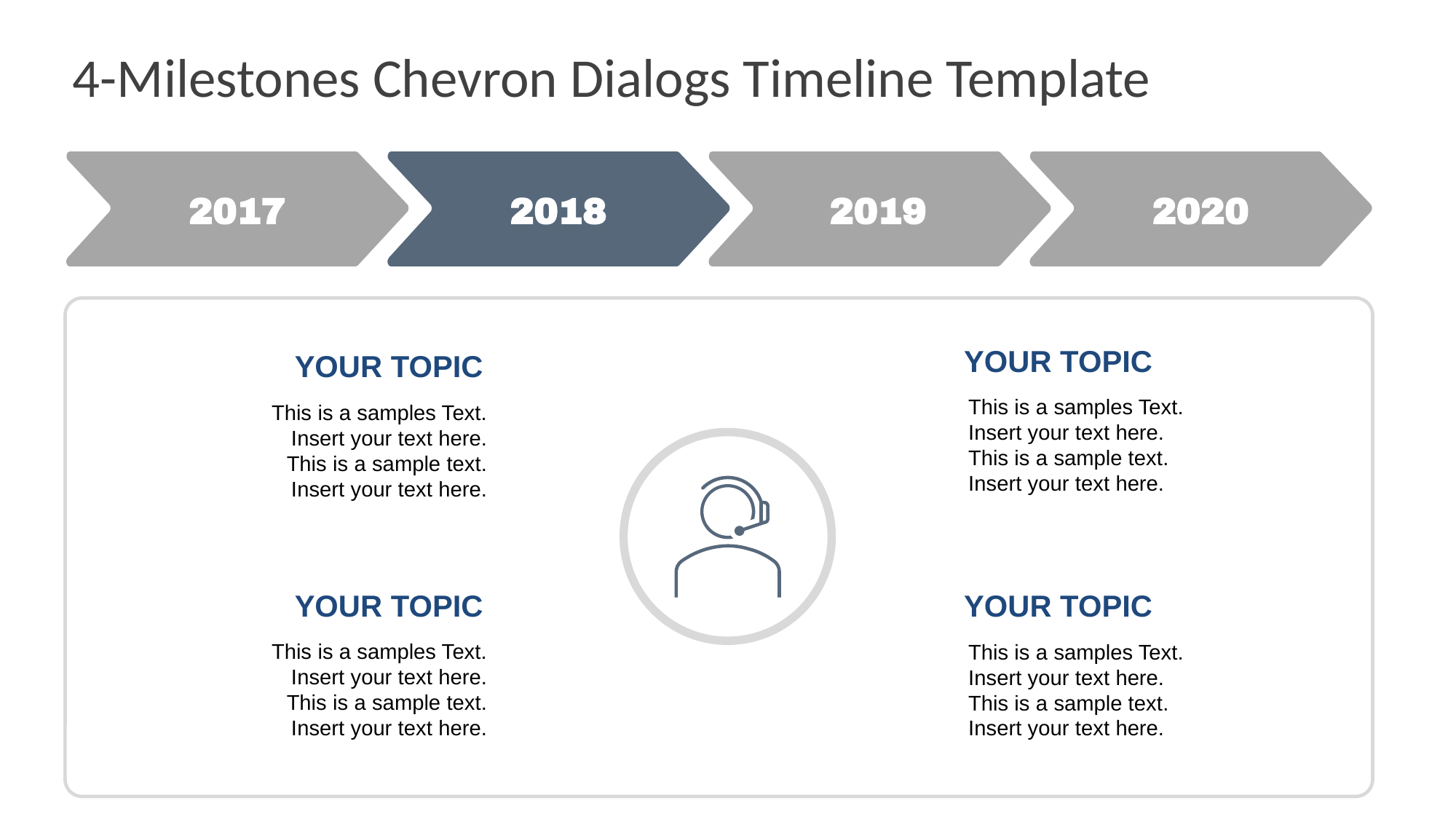

# 4-Milestones Chevron Dialogs Timeline Template

2017
2018
2019
2020

YOUR TOPIC
YOUR TOPIC
This is a samples Text. Insert your text here. This is a sample text. Insert your text here.
This is a samples Text. Insert your text here. This is a sample text. Insert your text here.
YOUR TOPIC
YOUR TOPIC
This is a samples Text. Insert your text here. This is a sample text. Insert your text here.
This is a samples Text. Insert your text here. This is a sample text. Insert your text here.